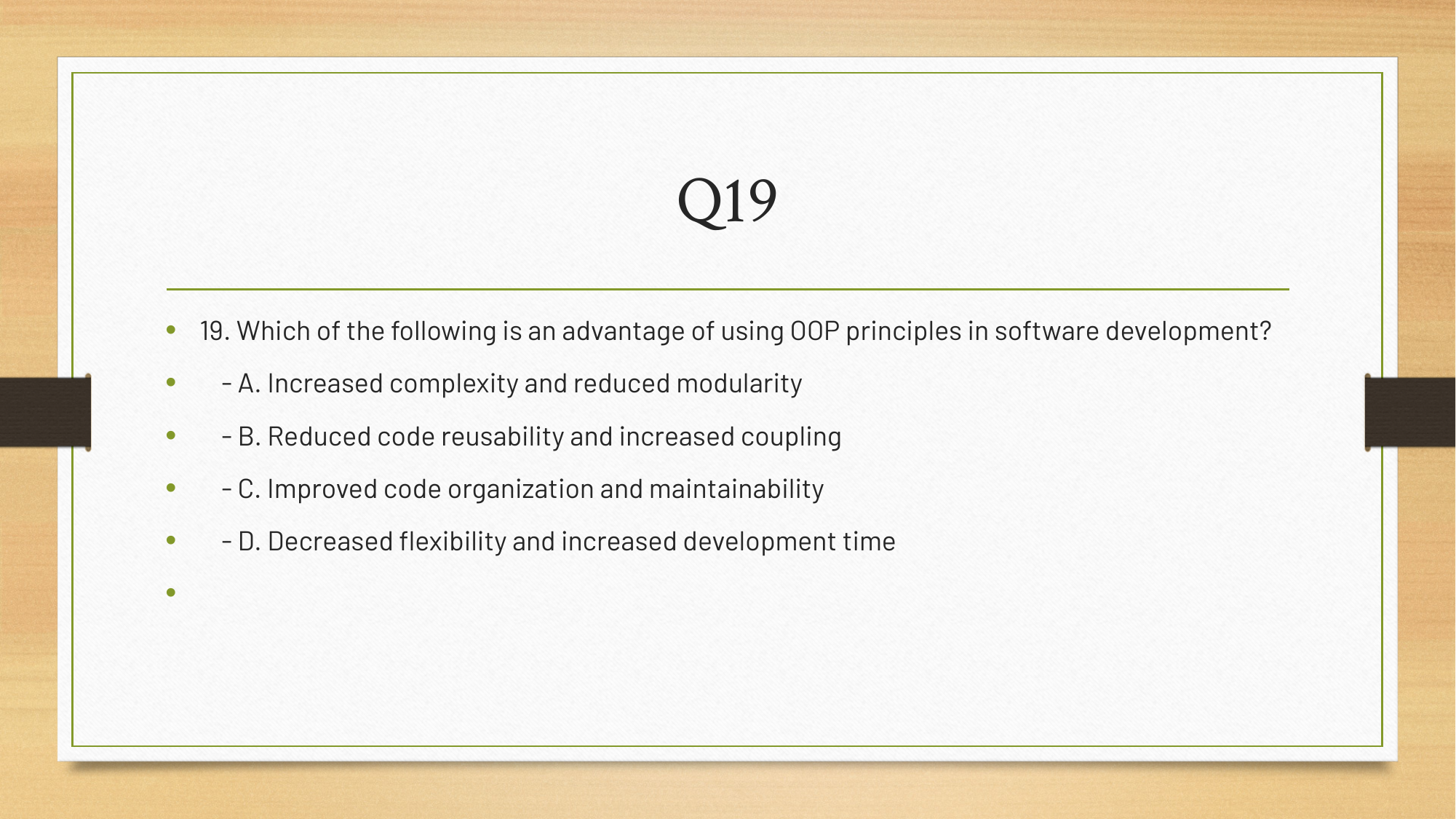

# Q19
19. Which of the following is an advantage of using OOP principles in software development?
    - A. Increased complexity and reduced modularity
    - B. Reduced code reusability and increased coupling
    - C. Improved code organization and maintainability
    - D. Decreased flexibility and increased development time